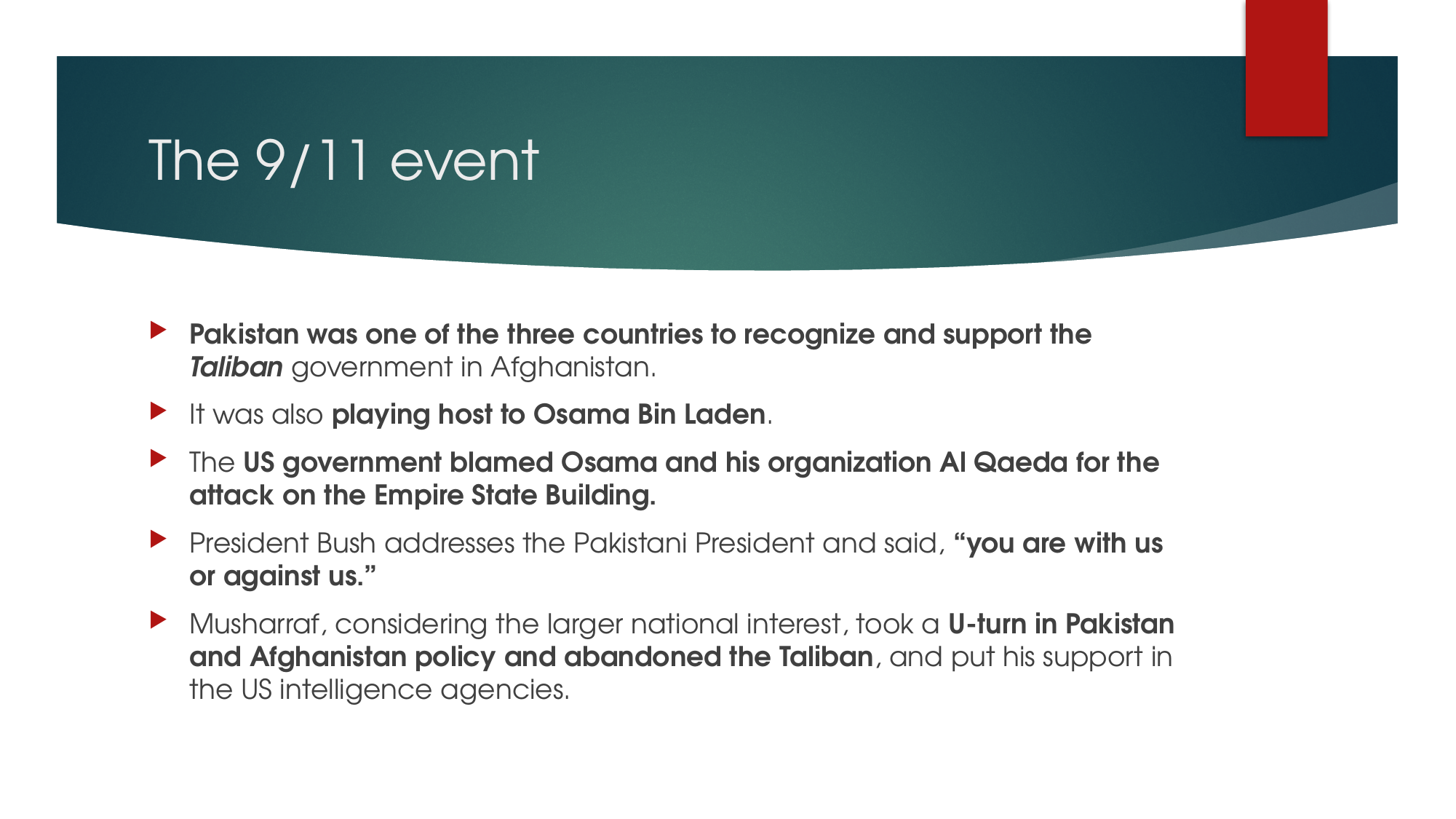

# The 9/11 event
Pakistan was one of the three countries to recognize and support the Taliban government in Afghanistan.
It was also playing host to Osama Bin Laden.
The US government blamed Osama and his organization Al Qaeda for the attack on the Empire State Building.
President Bush addresses the Pakistani President and said, “you are with us or against us.”
Musharraf, considering the larger national interest, took a U-turn in Pakistan and Afghanistan policy and abandoned the Taliban, and put his support in the US intelligence agencies.